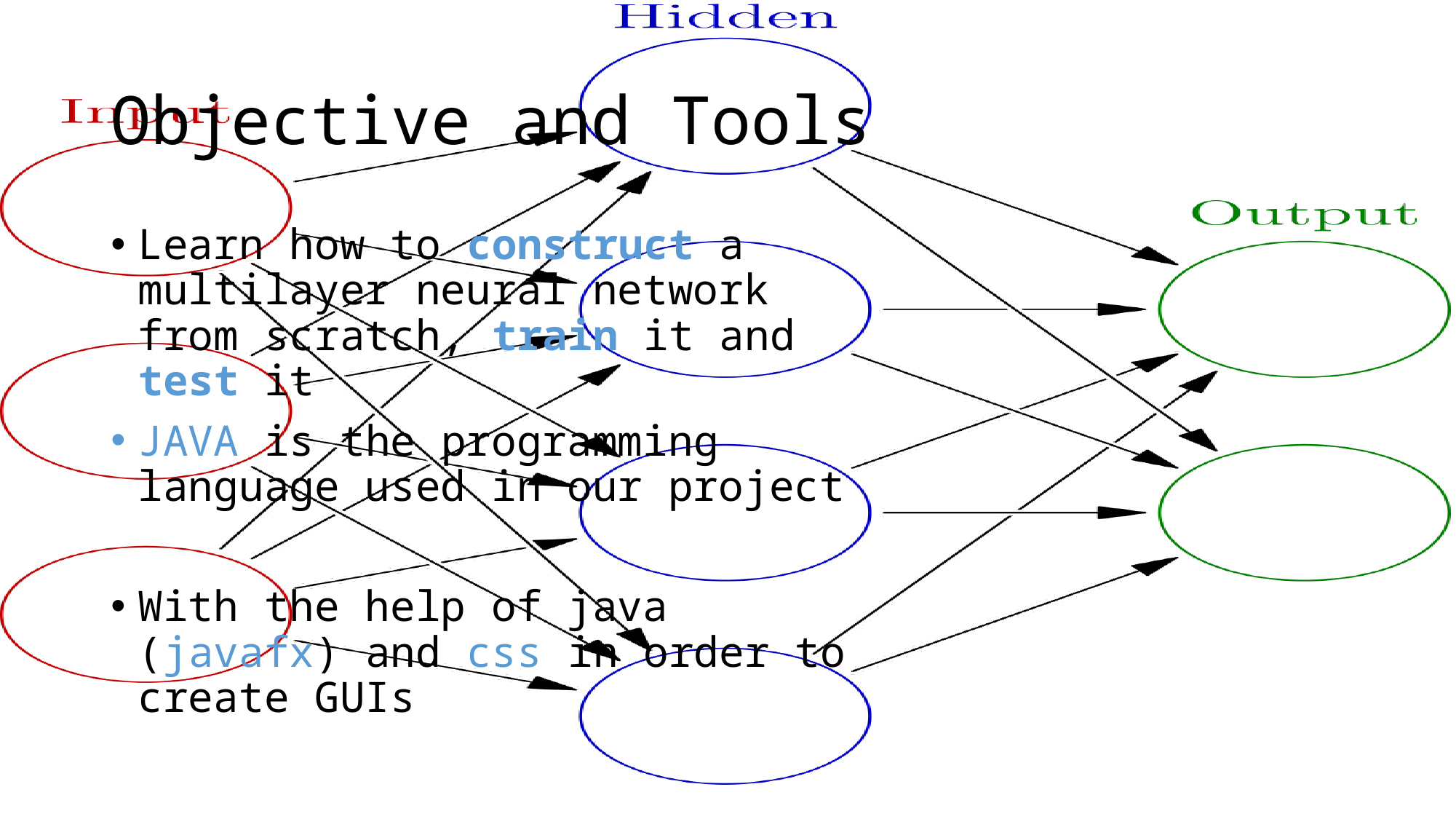

# Objective and Tools
Learn how to construct a multilayer neural network from scratch, train it and test it
JAVA is the programming language used in our project

With the help of java (javafx) and css in order to create GUIs